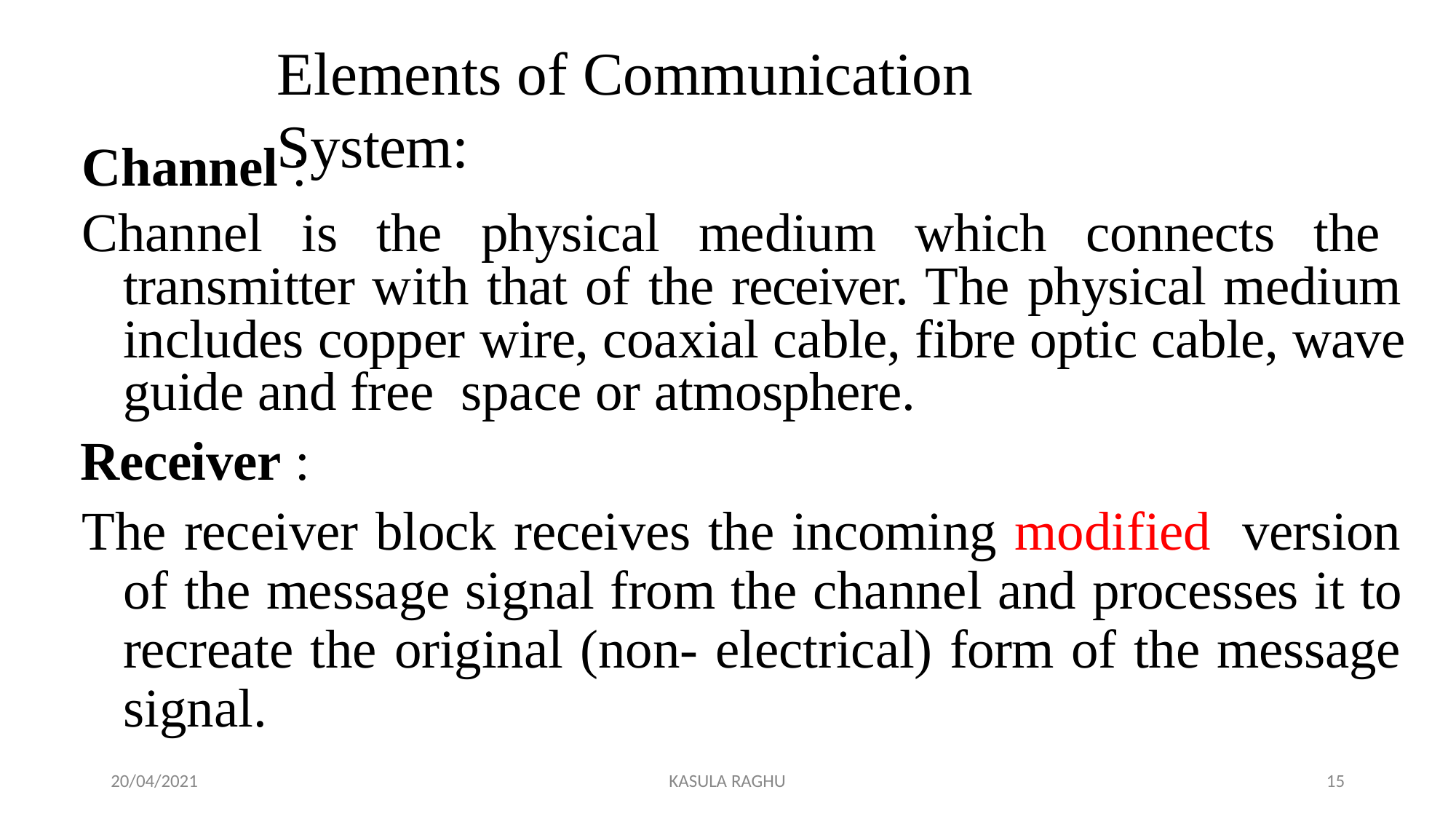

# Elements of Communication System:
Channel :
Channel is the physical medium which connects the  transmitter with that of the receiver. The physical medium  includes copper wire, coaxial cable, fibre optic cable, wave  guide and free  space or atmosphere.
Receiver :
The receiver block receives the incoming modified version  of the message signal from the channel and processes it to  recreate the original (non- electrical) form of the message  signal.
20/04/2021
KASULA RAGHU
15